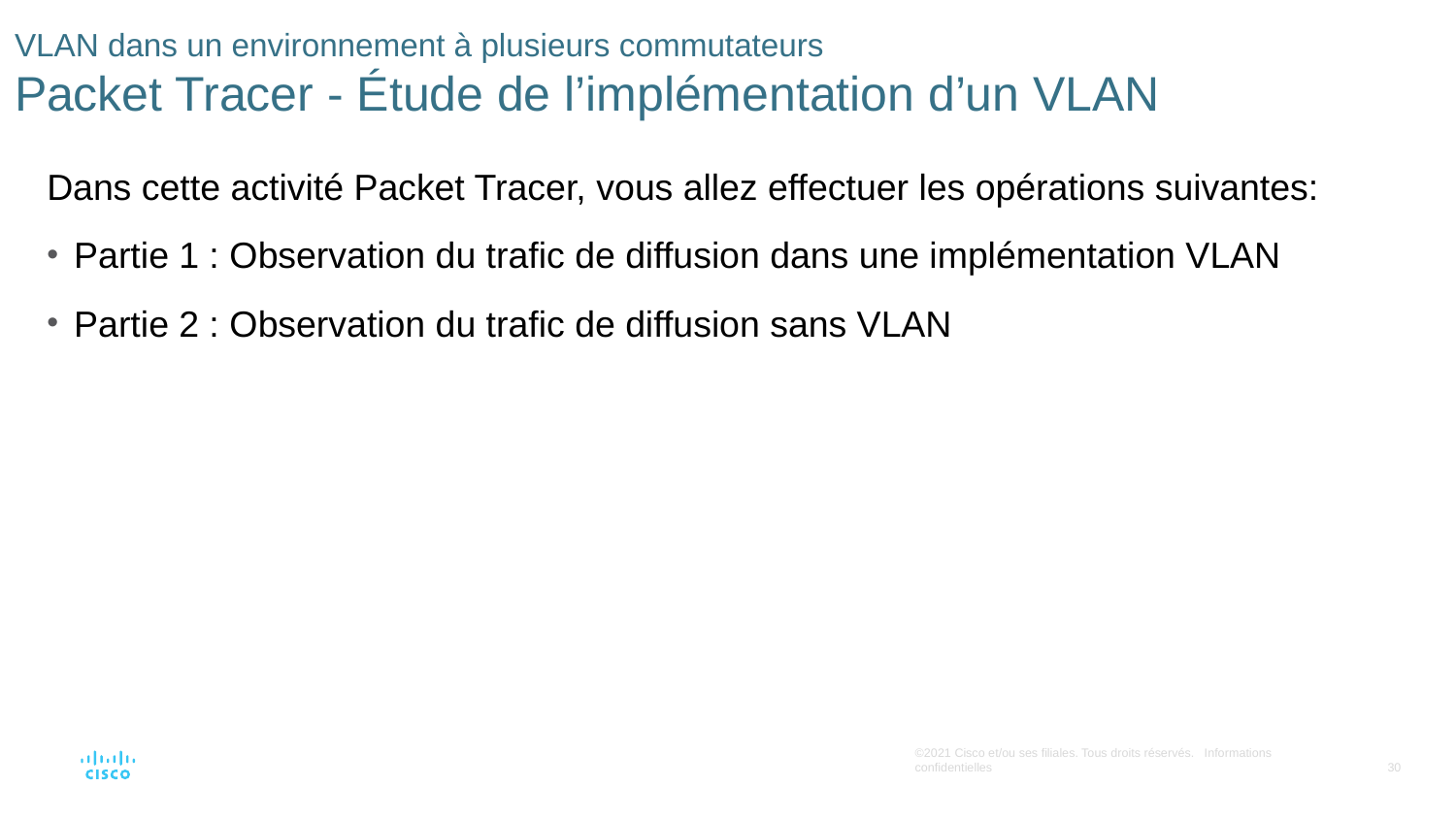

# VLAN dans un environnement à plusieurs commutateurs Packet Tracer - Étude de l’implémentation d’un VLAN
Dans cette activité Packet Tracer, vous allez effectuer les opérations suivantes:
Partie 1 : Observation du trafic de diffusion dans une implémentation VLAN
Partie 2 : Observation du trafic de diffusion sans VLAN